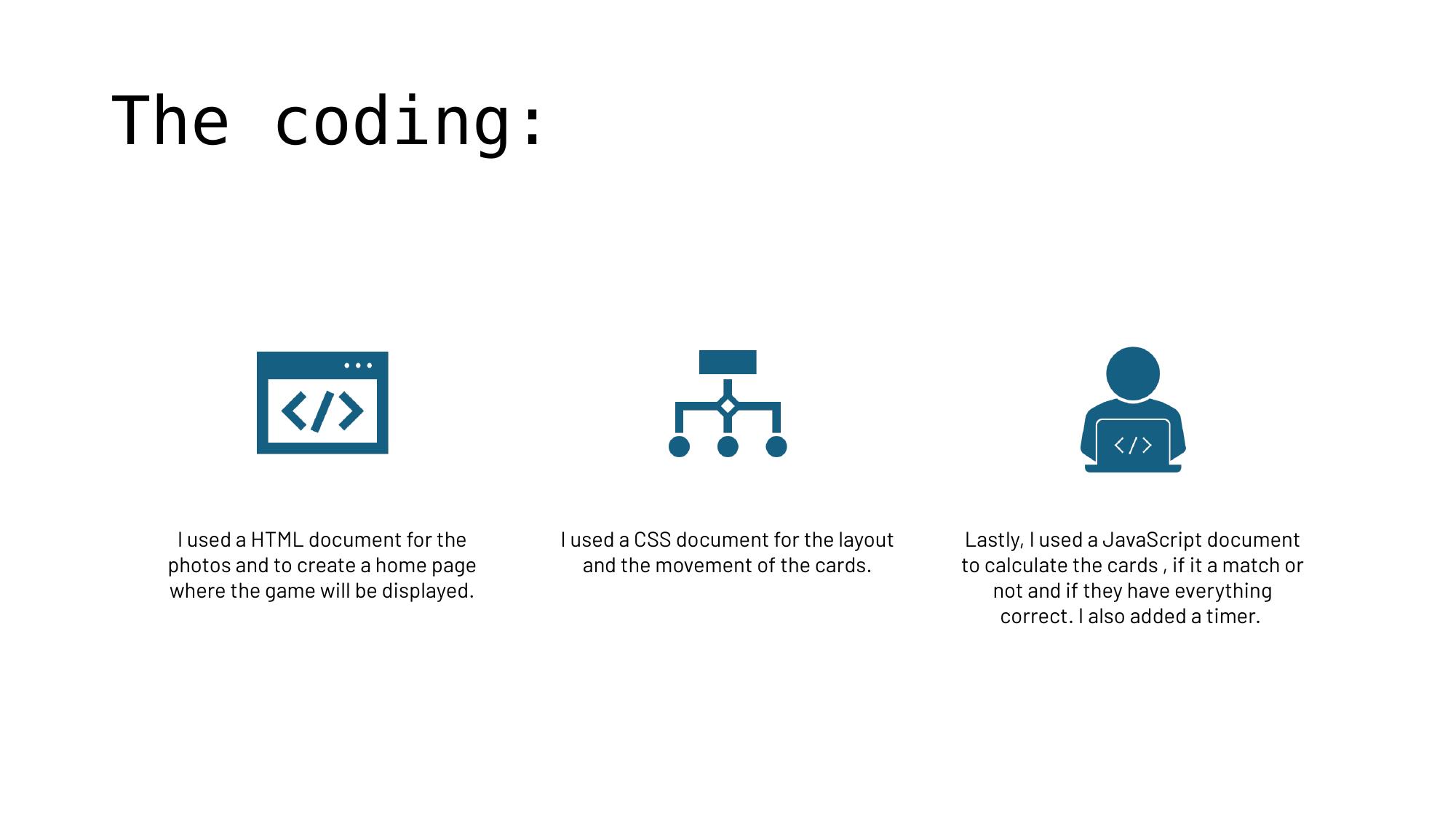

# The coding:
I used a HTML document for the photos and to create a home page where the game will be displayed.
I used a CSS document for the layout and the movement of the cards.
Lastly, I used a JavaScript document to calculate the cards , if it a match or not and if they have everything correct. I also added a timer.